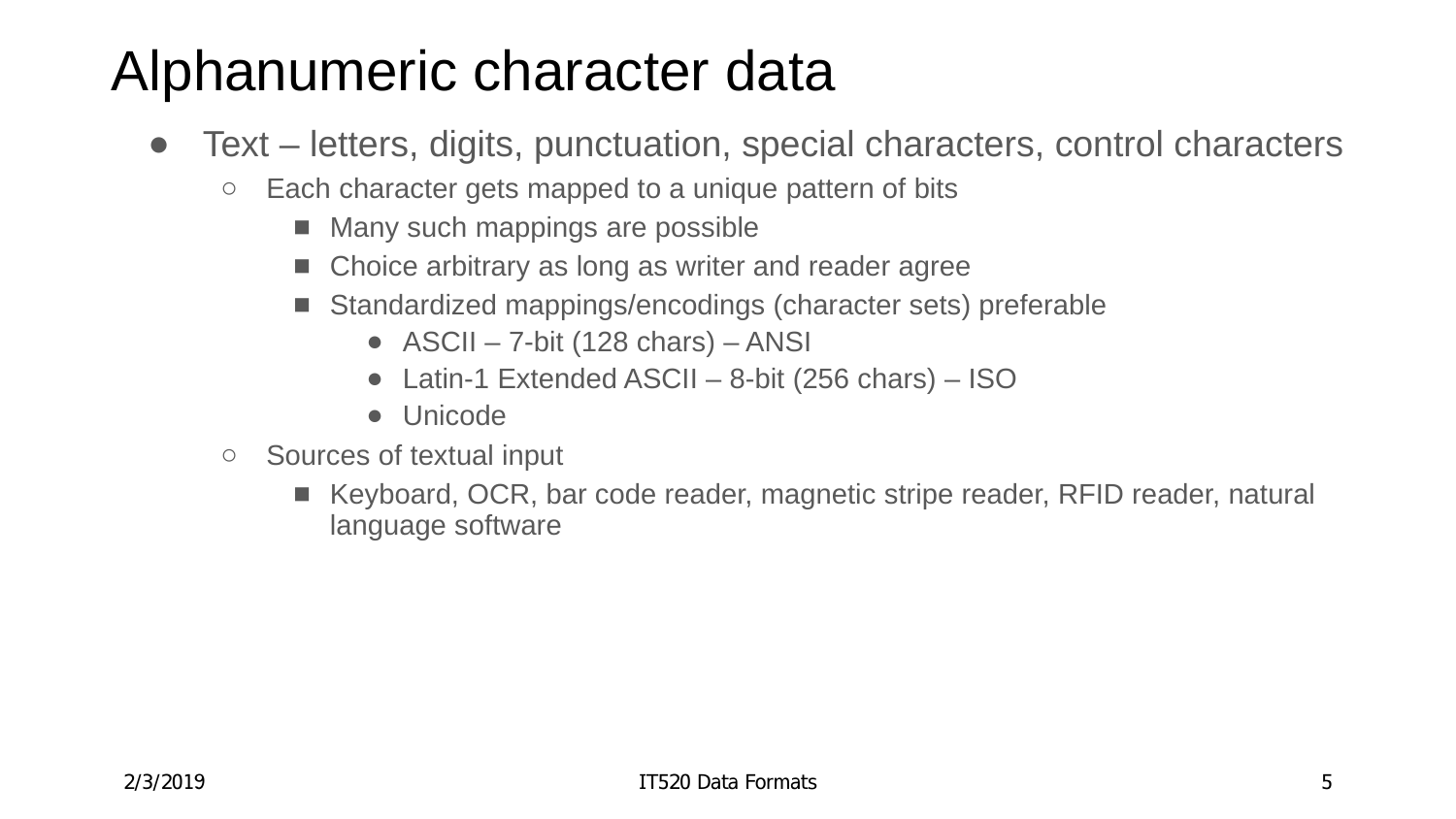

# Alphanumeric character data
Text – letters, digits, punctuation, special characters, control characters
Each character gets mapped to a unique pattern of bits
Many such mappings are possible
Choice arbitrary as long as writer and reader agree
Standardized mappings/encodings (character sets) preferable
ASCII – 7-bit (128 chars) – ANSI
Latin-1 Extended ASCII – 8-bit (256 chars) – ISO
Unicode
Sources of textual input
Keyboard, OCR, bar code reader, magnetic stripe reader, RFID reader, natural language software
2/3/2019
IT520 Data Formats
5